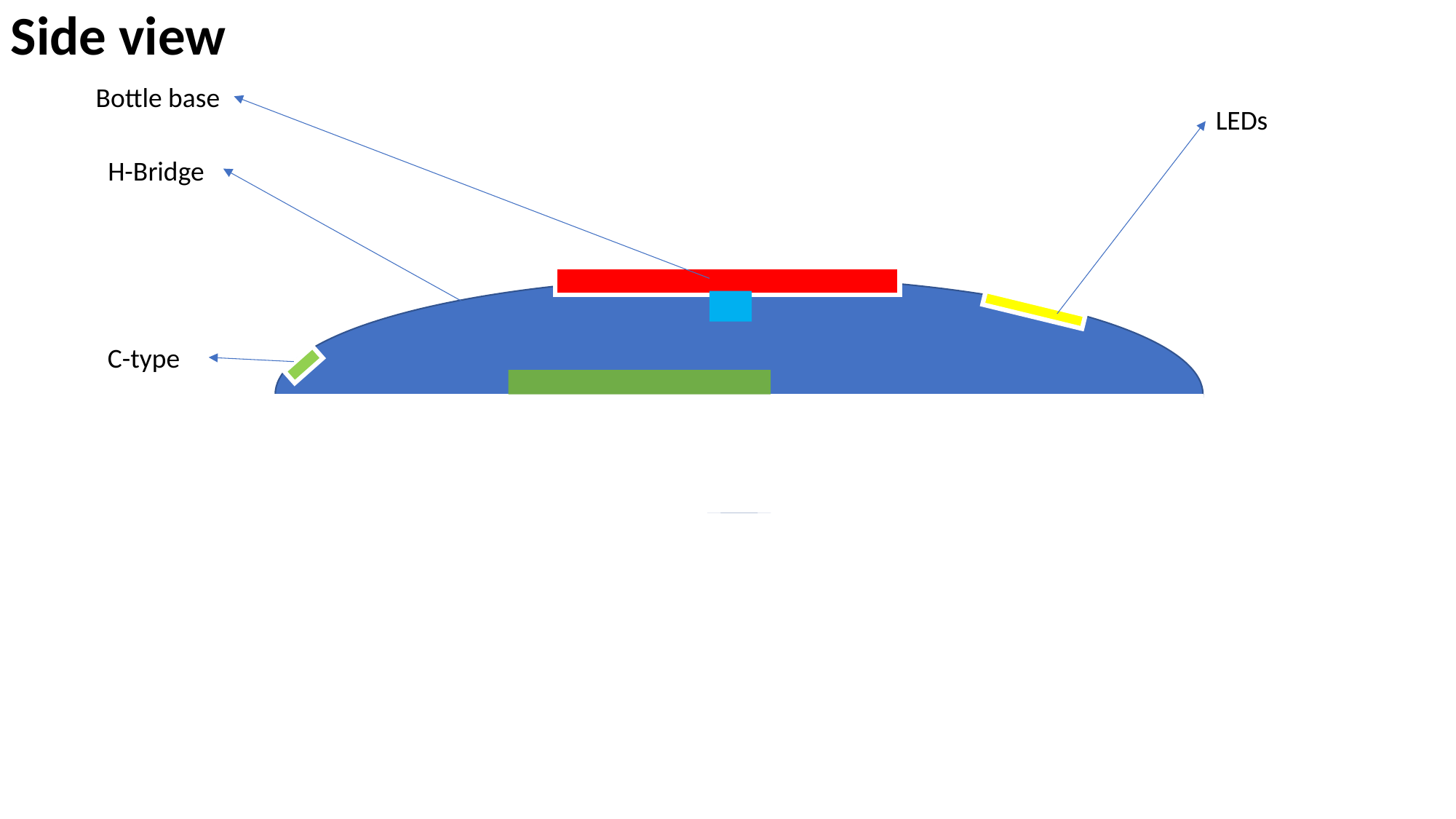

Side view
Bottle base
LEDs
H-Bridge

C-type